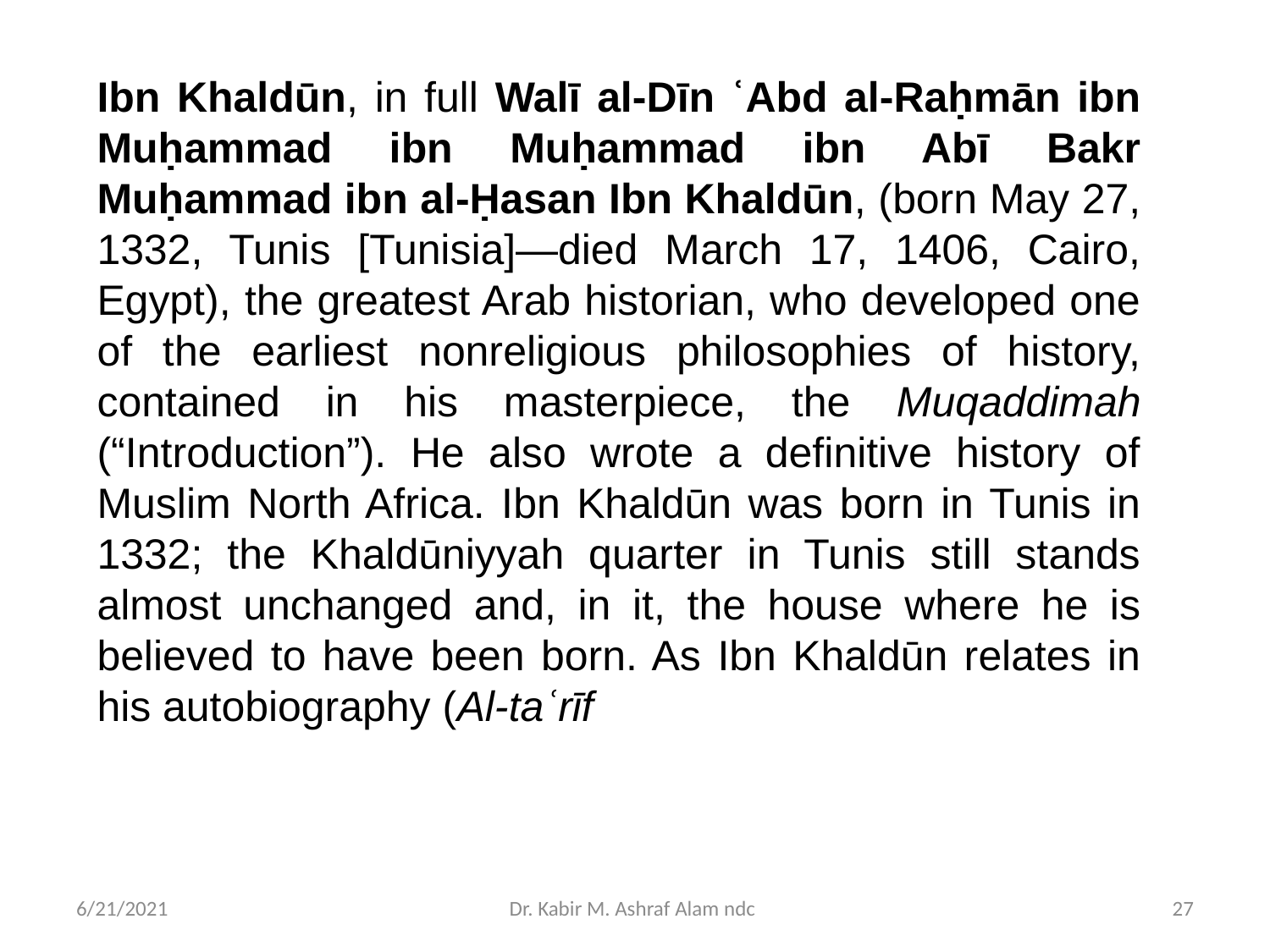

Ibn Khaldūn, in full Walī al-Dīn ʿAbd al-Raḥmān ibn Muḥammad ibn Muḥammad ibn Abī Bakr Muḥammad ibn al-Ḥasan Ibn Khaldūn, (born May 27, 1332, Tunis [Tunisia]—died March 17, 1406, Cairo, Egypt), the greatest Arab historian, who developed one of the earliest nonreligious philosophies of history, contained in his masterpiece, the Muqaddimah (“Introduction”). He also wrote a definitive history of Muslim North Africa. Ibn Khaldūn was born in Tunis in 1332; the Khaldūniyyah quarter in Tunis still stands almost unchanged and, in it, the house where he is believed to have been born. As Ibn Khaldūn relates in his autobiography (Al-taʿrīf
6/21/2021
Dr. Kabir M. Ashraf Alam ndc
27